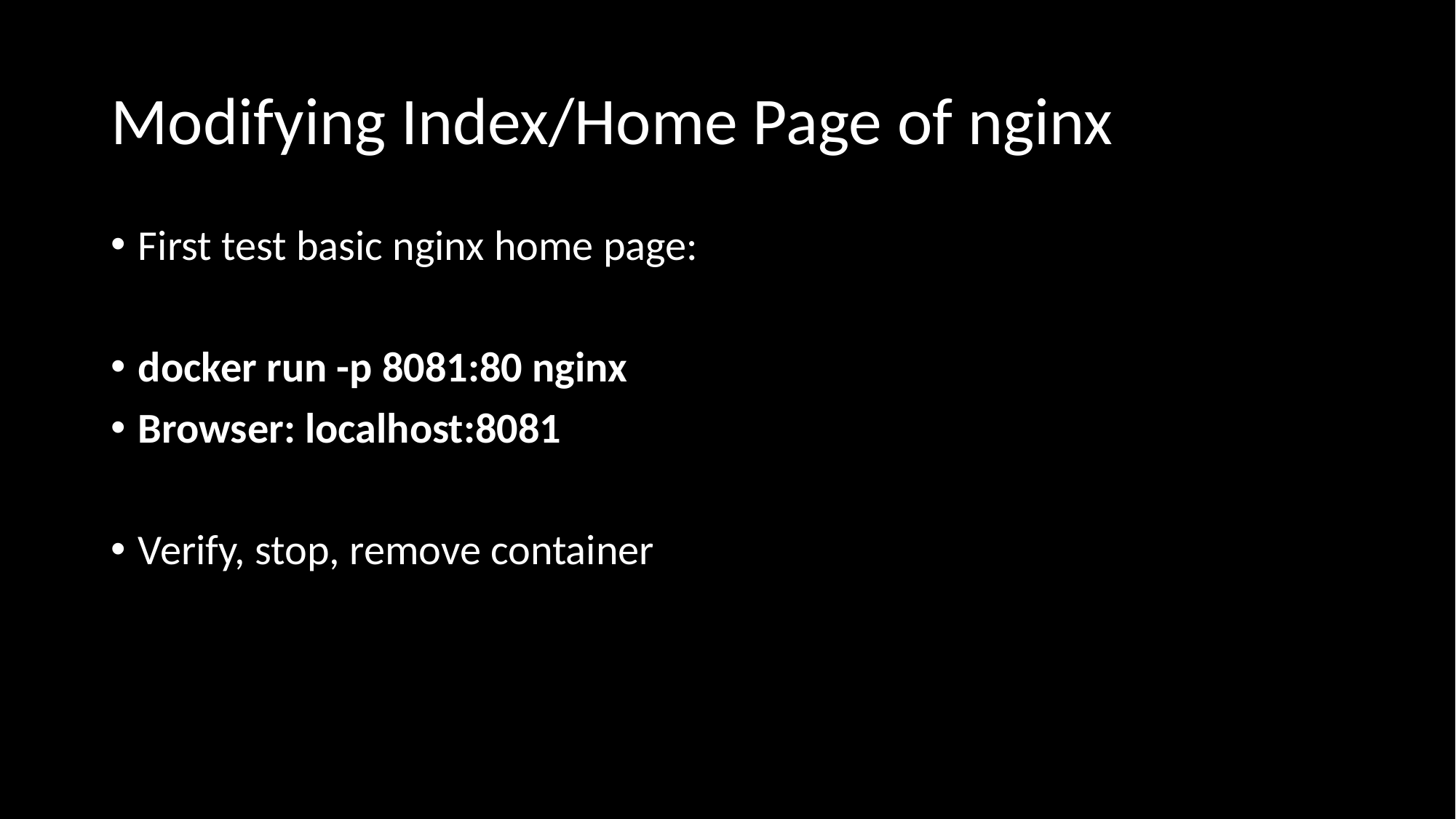

# Modifying Index/Home Page of nginx
First test basic nginx home page:

docker run -p 8081:80 nginx
Browser: localhost:8081

Verify, stop, remove container